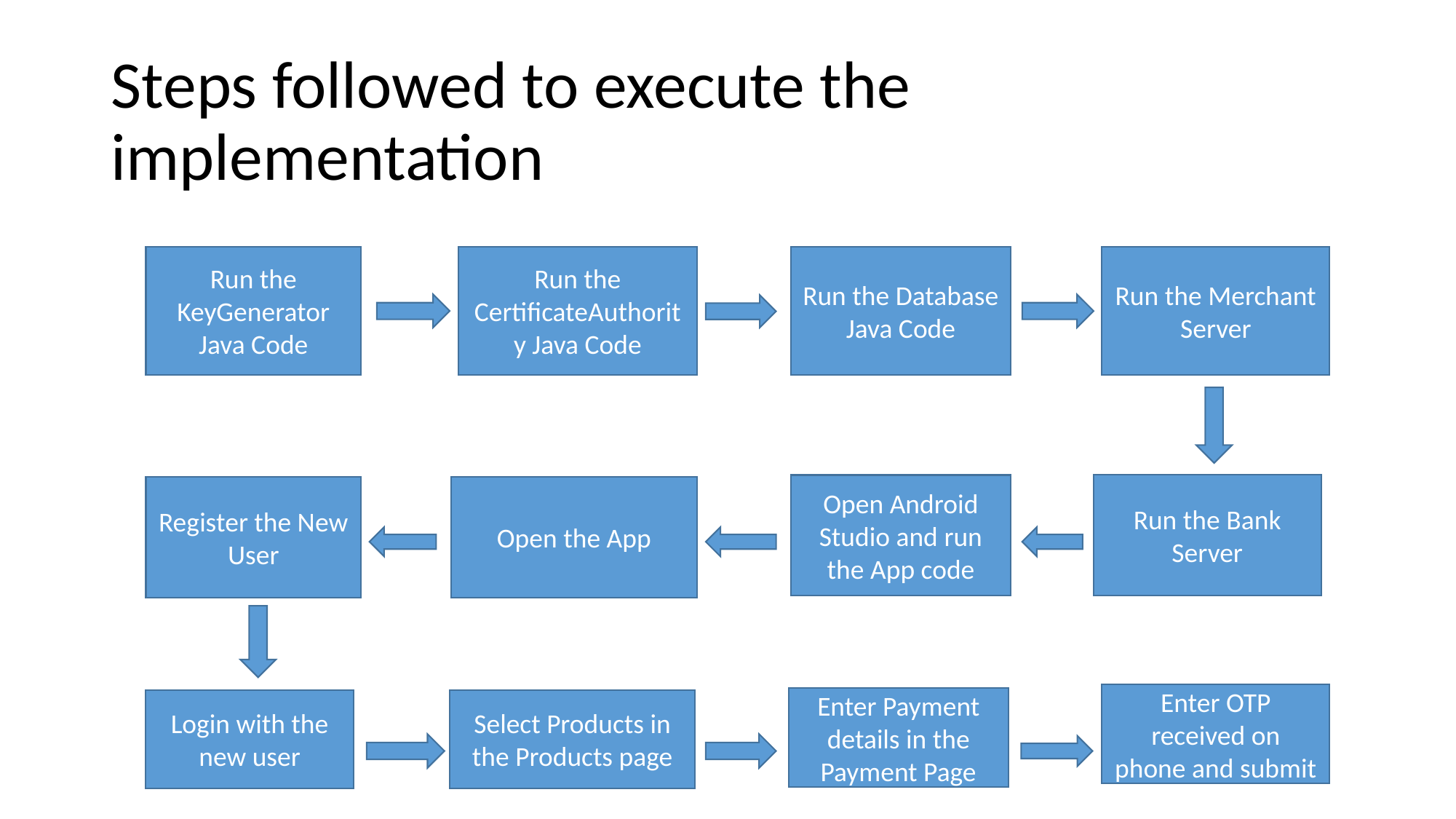

# Steps followed to execute the implementation

Run the KeyGenerator Java Code
Run the CertificateAuthority Java Code
Run the Database Java Code
Run the Merchant Server

Run the Bank Server
Open Android Studio and run the App code
Open the App
Register the New User

Enter OTP received on phone and submit
Enter Payment details in the Payment Page
Login with the new user
Select Products in the Products page